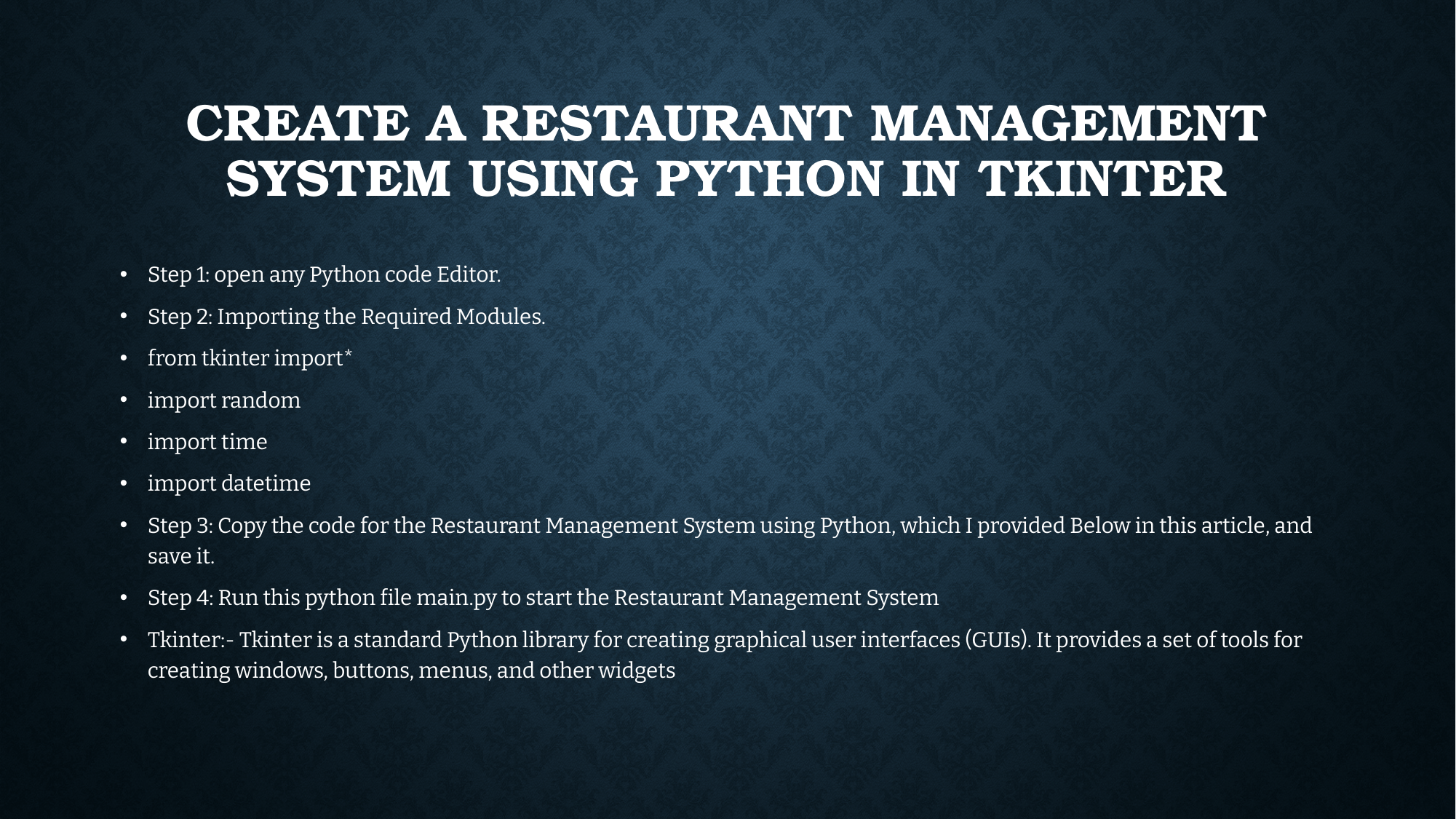

# Create a Restaurant Management System Using Python in Tkinter
Step 1: open any Python code Editor.
Step 2: Importing the Required Modules.
from tkinter import*
import random
import time
import datetime
Step 3: Copy the code for the Restaurant Management System using Python, which I provided Below in this article, and save it.
Step 4: Run this python file main.py to start the Restaurant Management System
Tkinter:- Tkinter is a standard Python library for creating graphical user interfaces (GUIs). It provides a set of tools for creating windows, buttons, menus, and other widgets